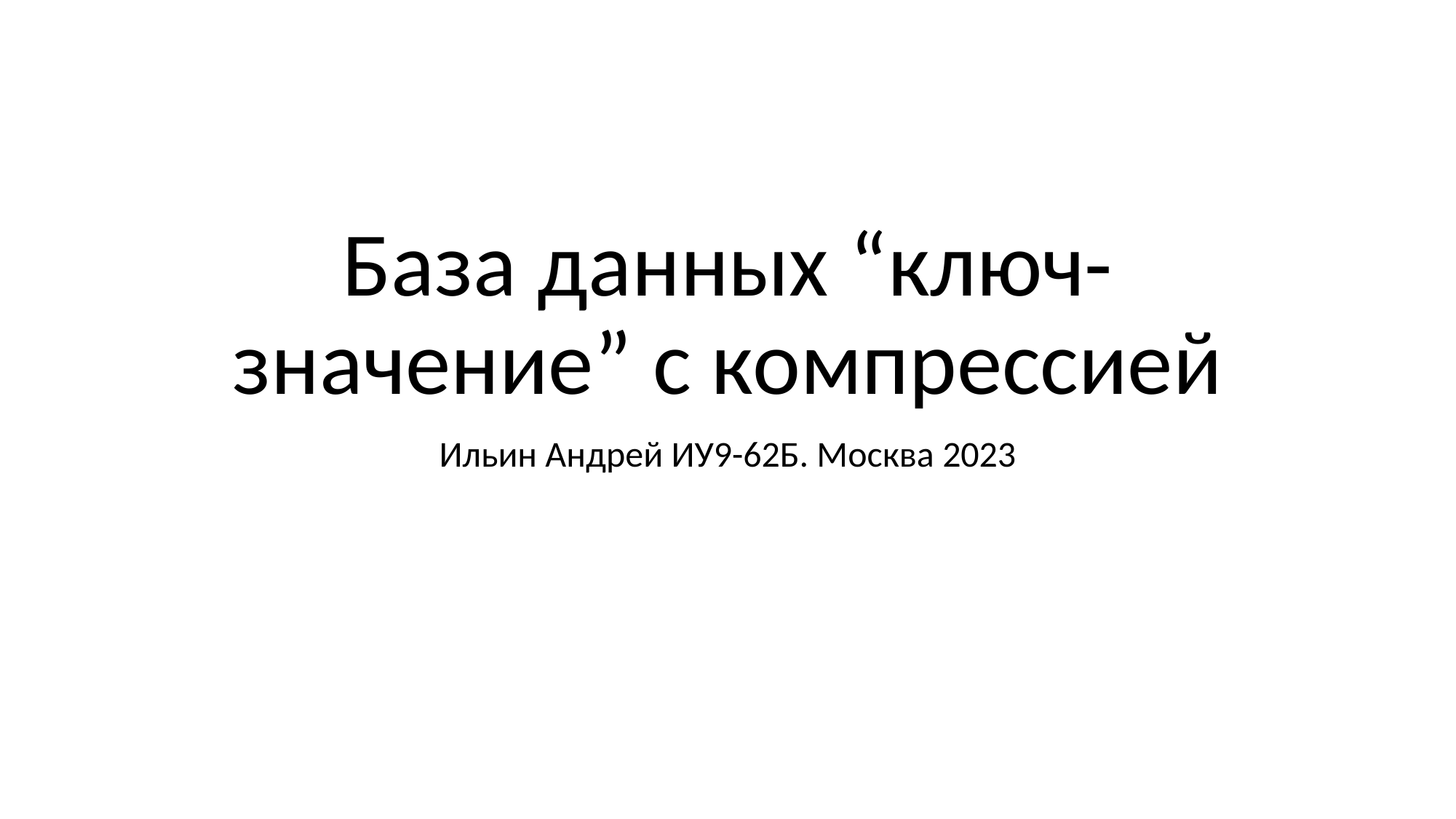

# База данных “ключ-значение” с компрессией
Ильин Андрей ИУ9-62Б. Москва 2023